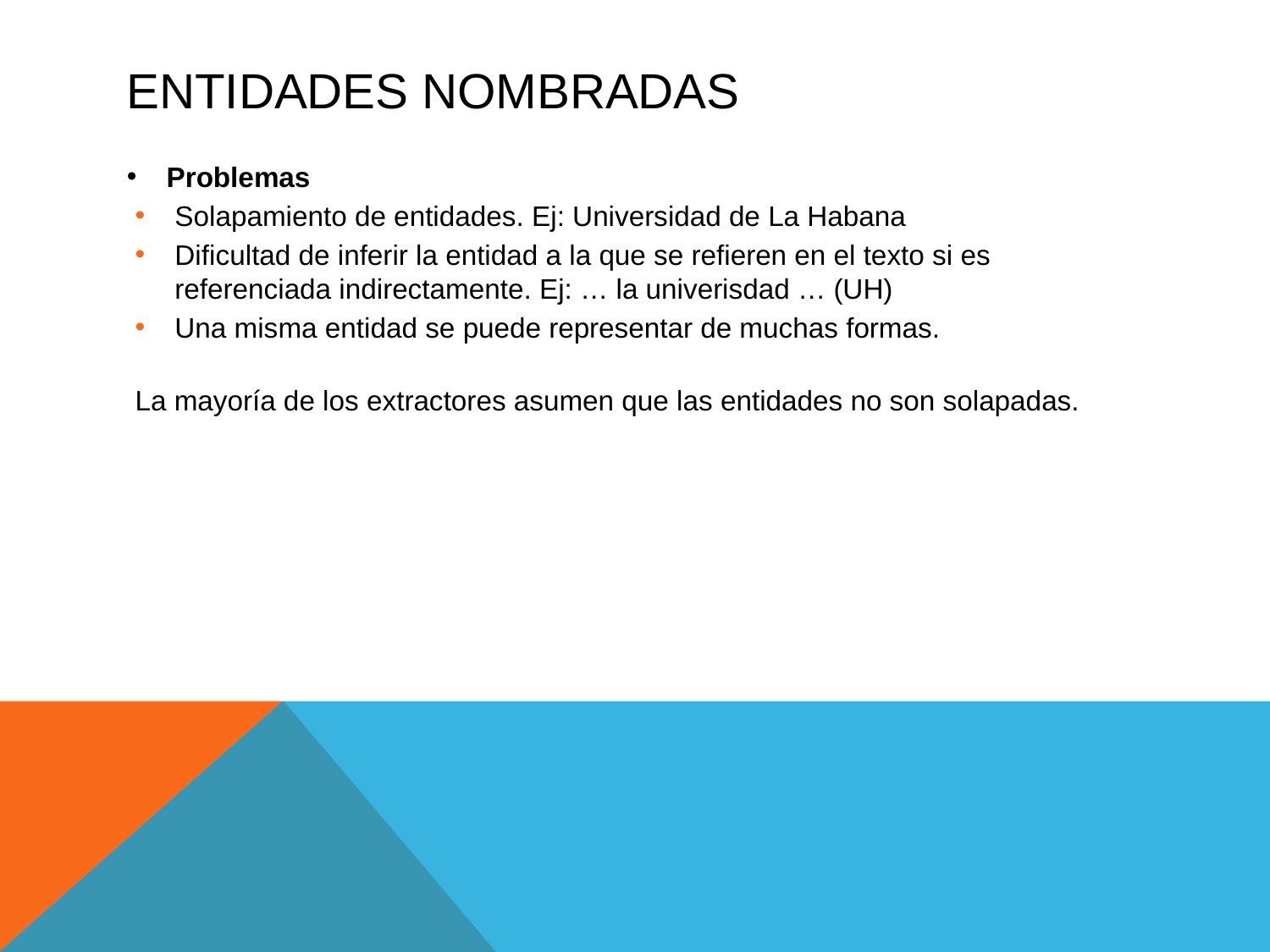

Entidades Nombradas
Problemas
Solapamiento de entidades. Ej: Universidad de La Habana
Dificultad de inferir la entidad a la que se refieren en el texto si es referenciada indirectamente. Ej: … la univerisdad … (UH)
Una misma entidad se puede representar de muchas formas.

La mayoría de los extractores asumen que las entidades no son solapadas.